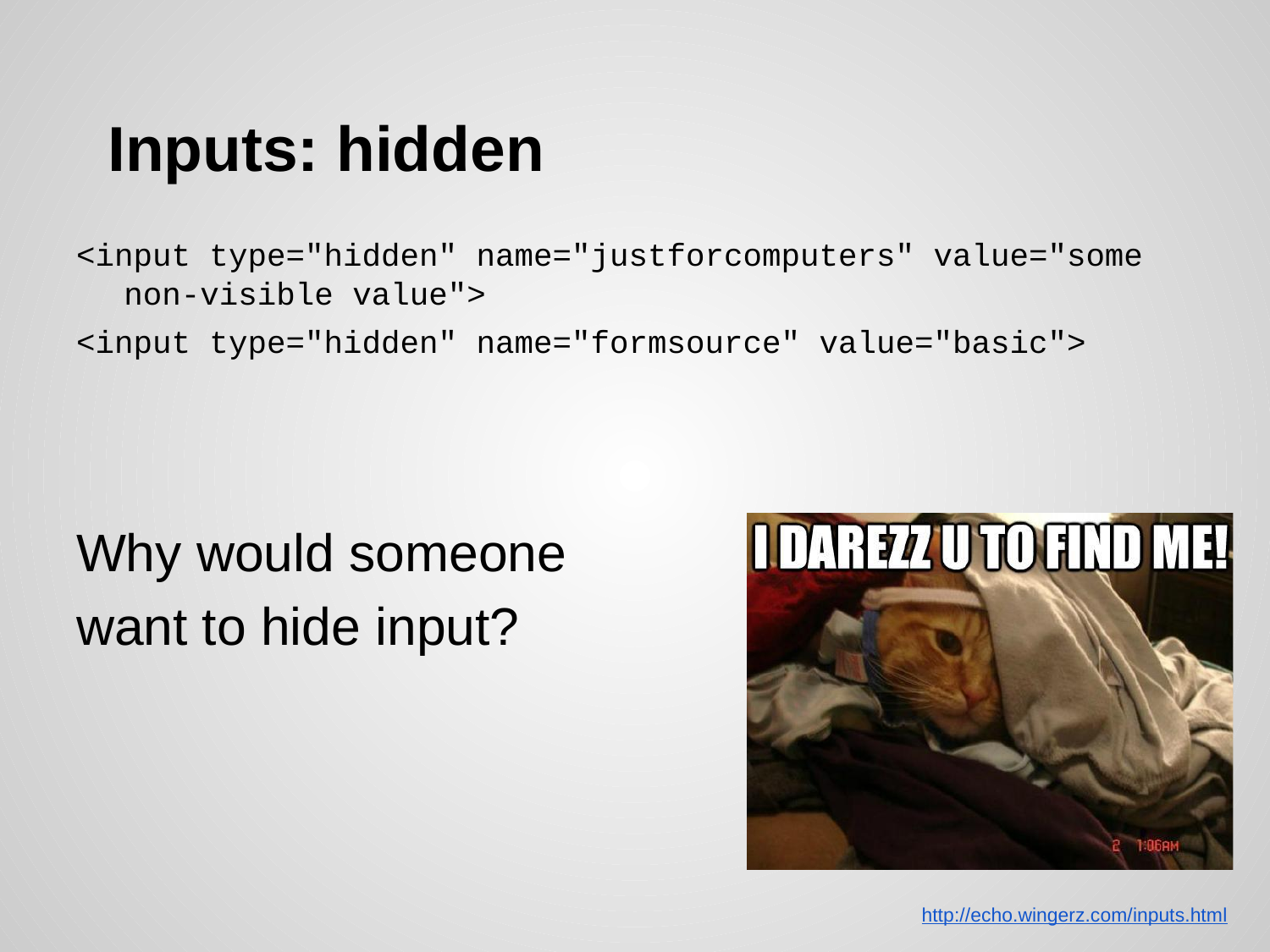

# Inputs: hidden
<input type="hidden" name="justforcomputers" value="some non-visible value">
<input type="hidden" name="formsource" value="basic">

Why would someone
want to hide input?

http://echo.wingerz.com/inputs.html